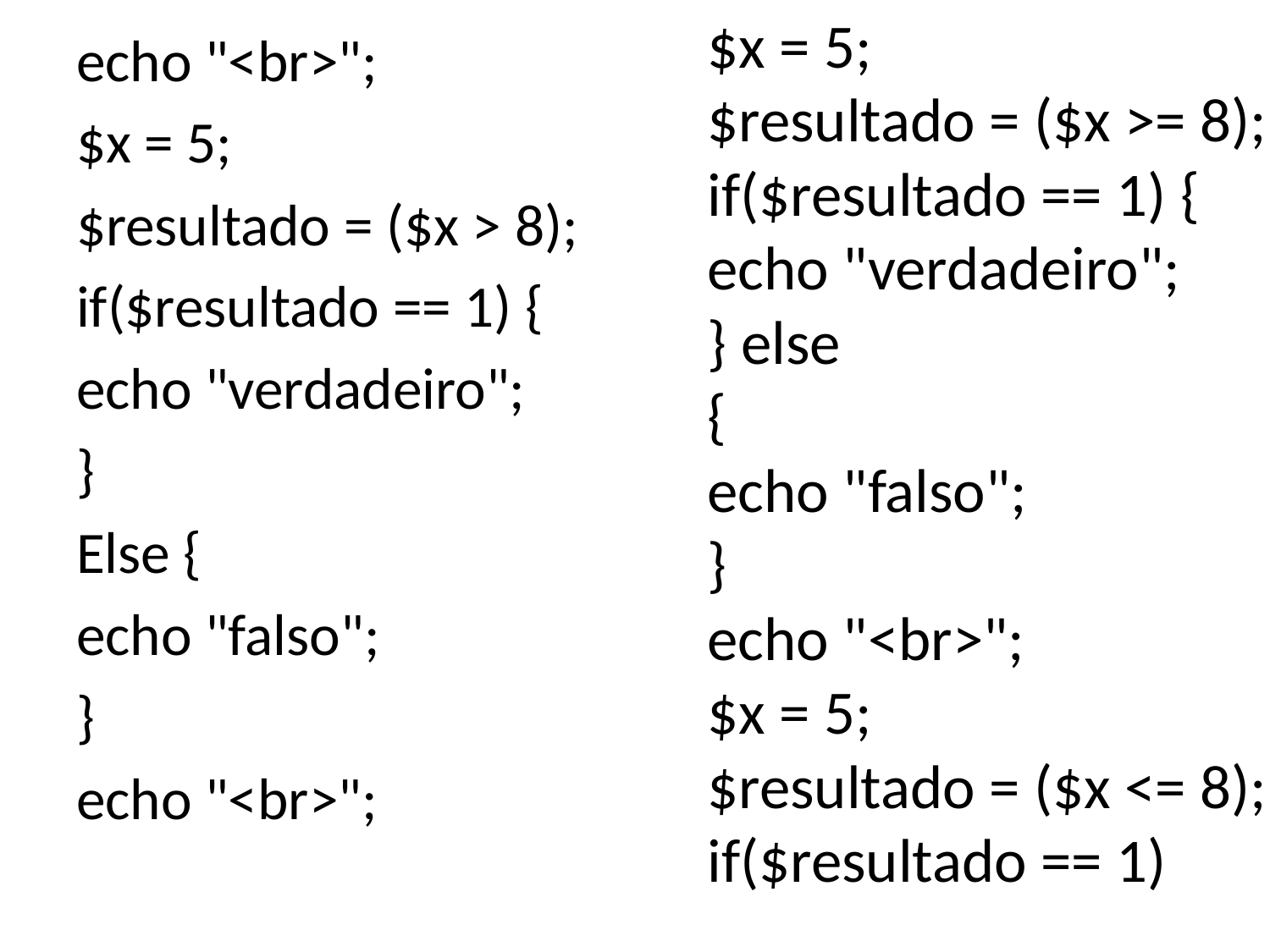

$x = 5;
$resultado = ($x >= 8);
if($resultado == 1) {
echo "verdadeiro";
} else
{
echo "falso";
}
echo "<br>";
$x = 5;
$resultado = ($x <= 8);
if($resultado == 1)
echo "<br>";
$x = 5;
$resultado = ($x > 8);
if($resultado == 1) {
echo "verdadeiro";
}
Else {
echo "falso";
}
echo "<br>";